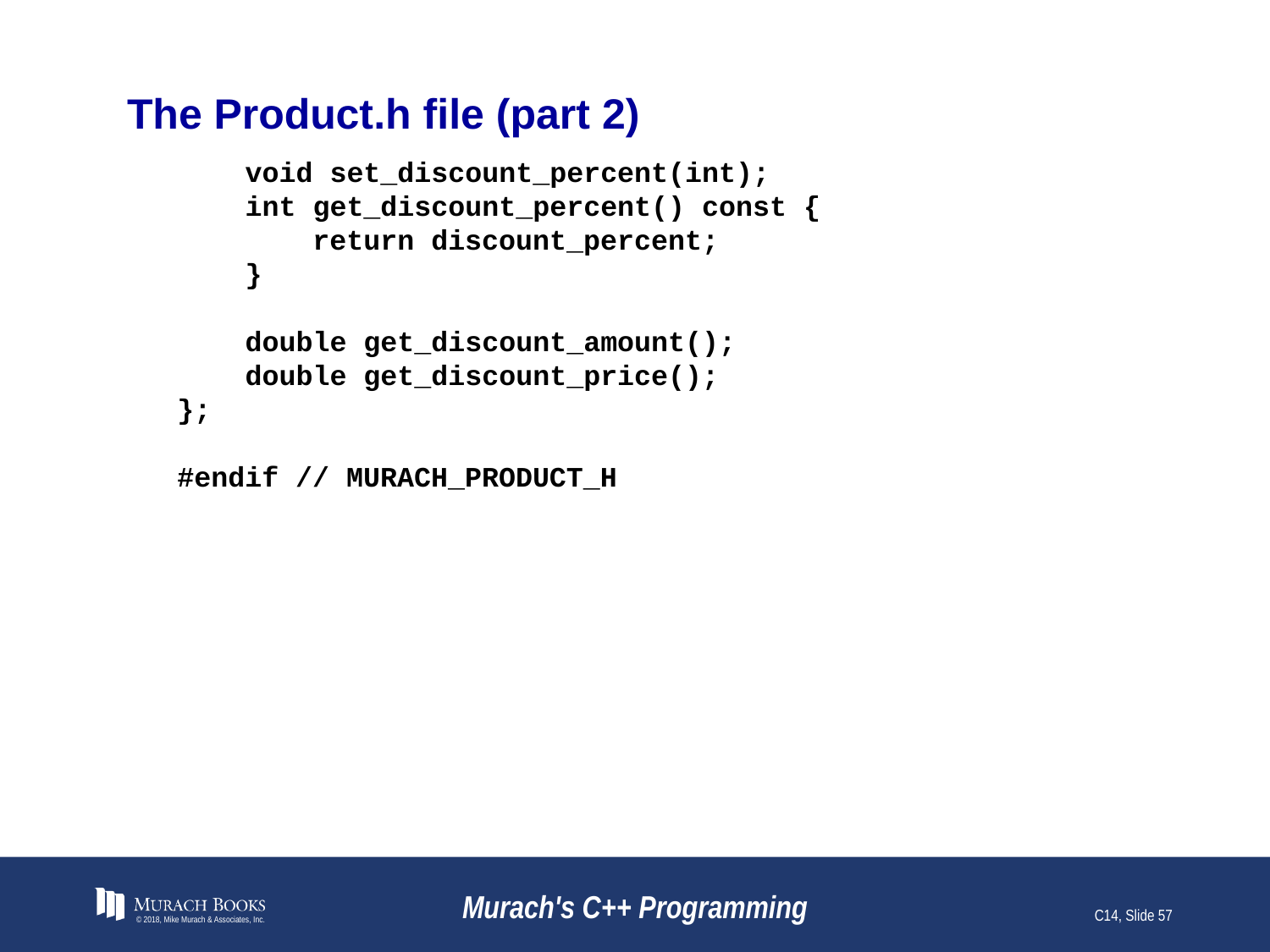

# The Product.h file (part 2)
    void set_discount_percent(int);
    int get_discount_percent() const {
        return discount_percent;
    }

    double get_discount_amount();
    double get_discount_price();
};

#endif // MURACH_PRODUCT_H
© 2018, Mike Murach & Associates, Inc.
Murach's C++ Programming

C14, Slide 57